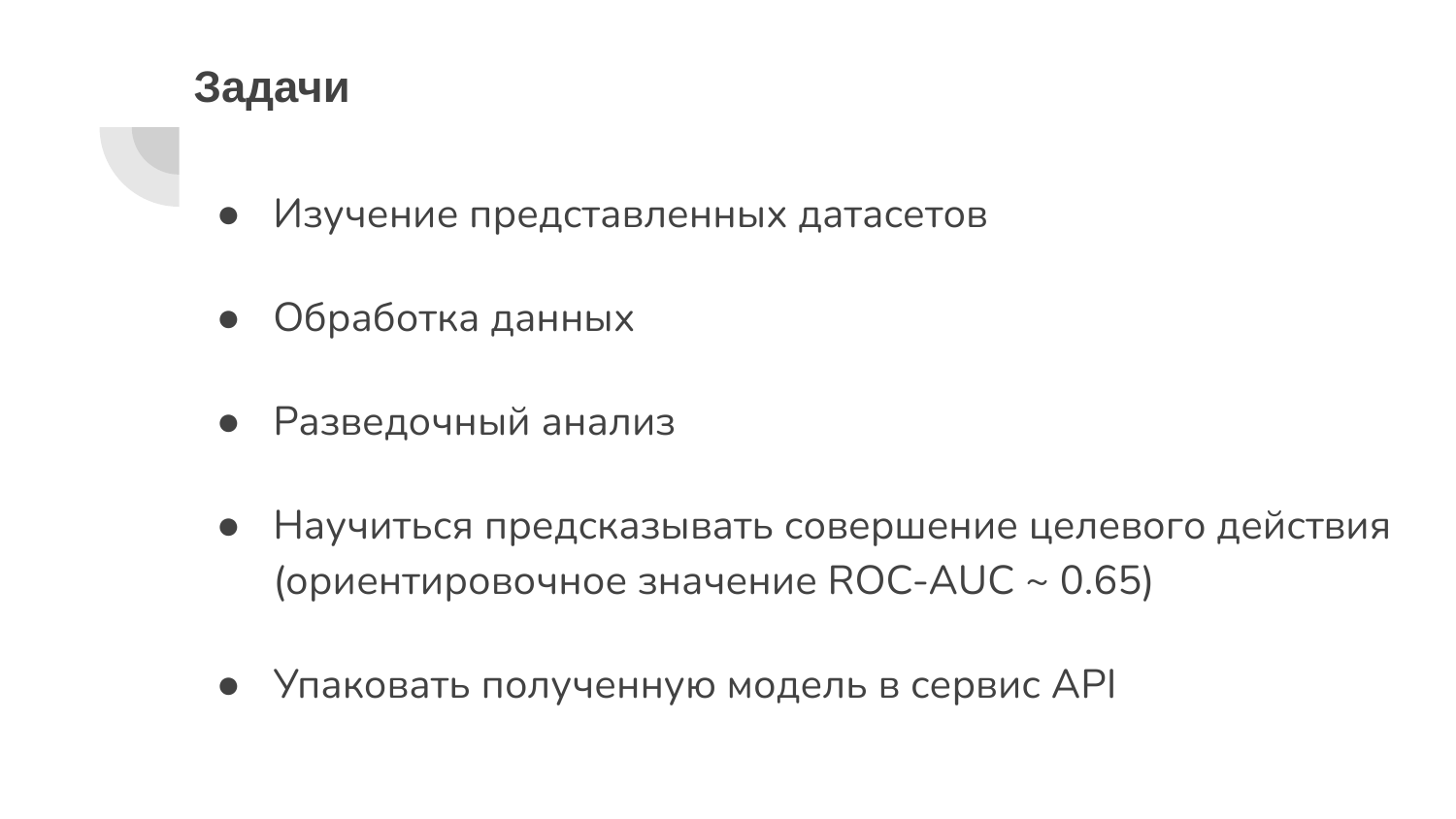

# Задачи
Изучение представленных датасетов
Обработка данных
Разведочный анализ
Научиться предсказывать совершение целевого действия (ориентировочное значение ROC-AUC ~ 0.65)
Упаковать полученную модель в сервис API